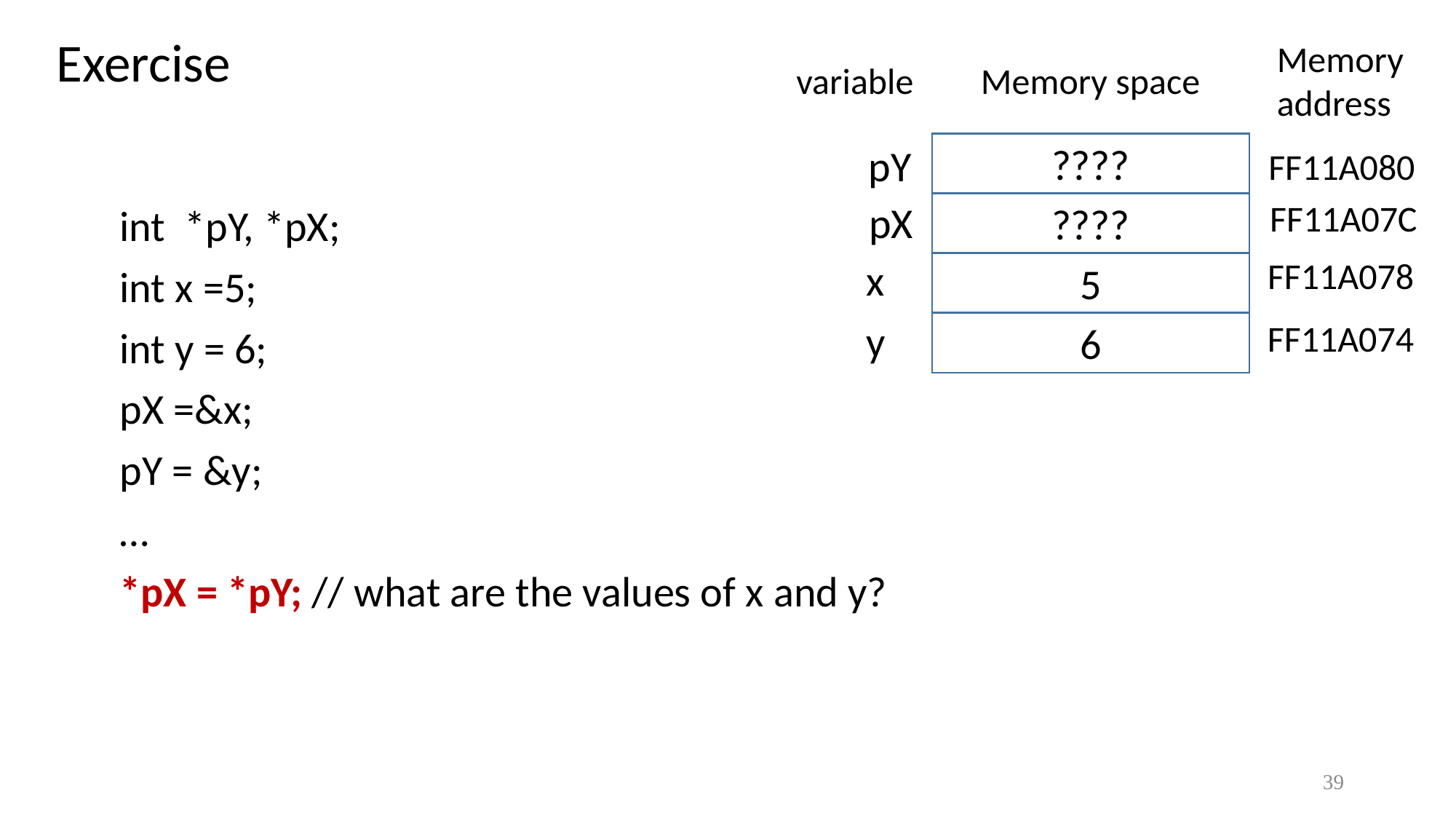

# Exercise
Memory
address
variable
Memory space

int  *pY, *pX;
int x =5;
int y = 6;
pX =&x;
pY = &y;
…
*pX = *pY; // what are the values of x and y?
pY
????
FF11A080
pX
FF11A07C
????
FF11A078
x
5
y
FF11A074
6
39